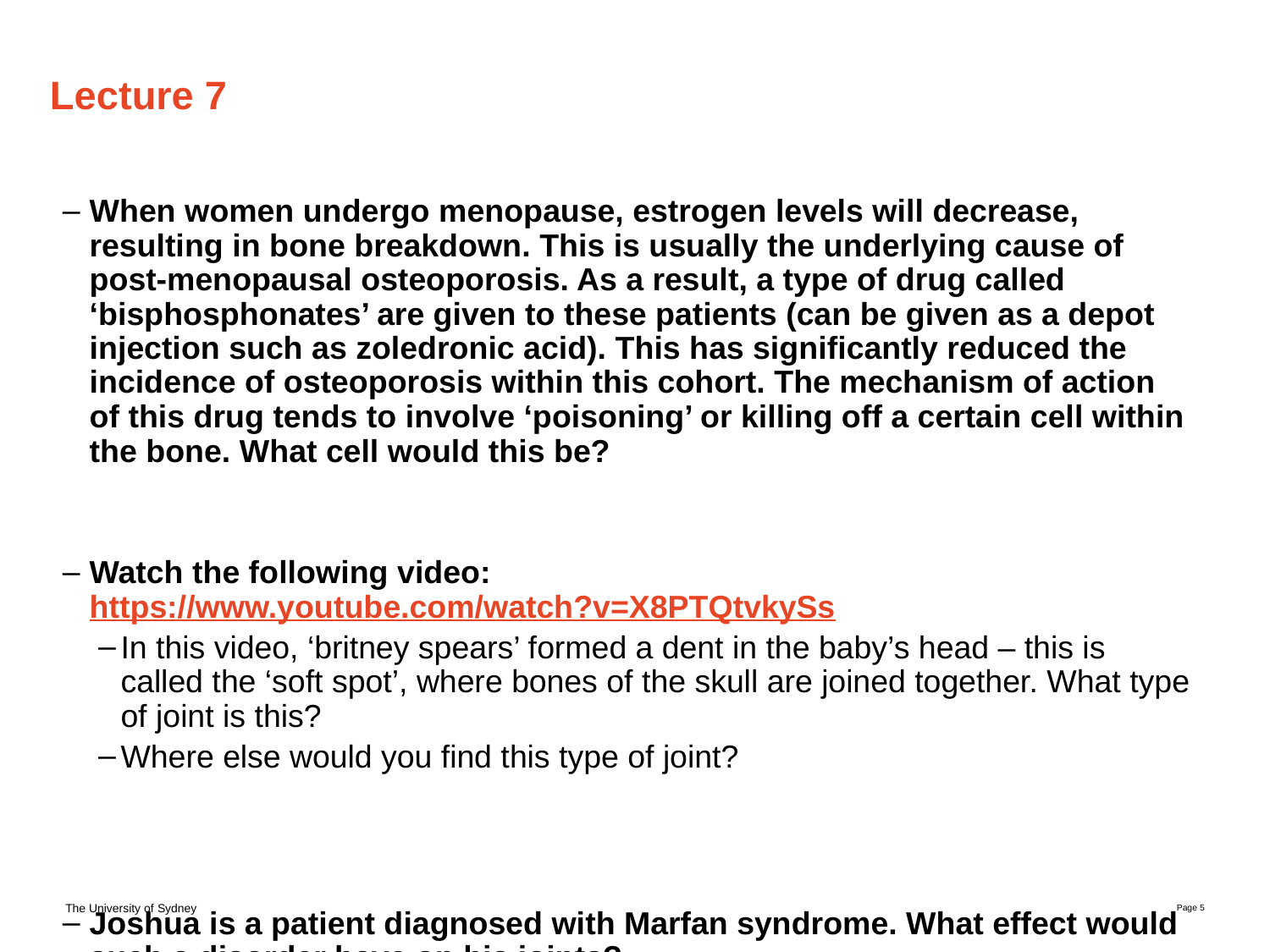

# Lecture 7
When women undergo menopause, estrogen levels will decrease, resulting in bone breakdown. This is usually the underlying cause of post-menopausal osteoporosis. As a result, a type of drug called ‘bisphosphonates’ are given to these patients (can be given as a depot injection such as zoledronic acid). This has significantly reduced the incidence of osteoporosis within this cohort. The mechanism of action of this drug tends to involve ‘poisoning’ or killing off a certain cell within the bone. What cell would this be?

Watch the following video: https://www.youtube.com/watch?v=X8PTQtvkySs
In this video, ‘britney spears’ formed a dent in the baby’s head – this is called the ‘soft spot’, where bones of the skull are joined together. What type of joint is this?
Where else would you find this type of joint?

Joshua is a patient diagnosed with Marfan syndrome. What effect would such a disorder have on his joints?